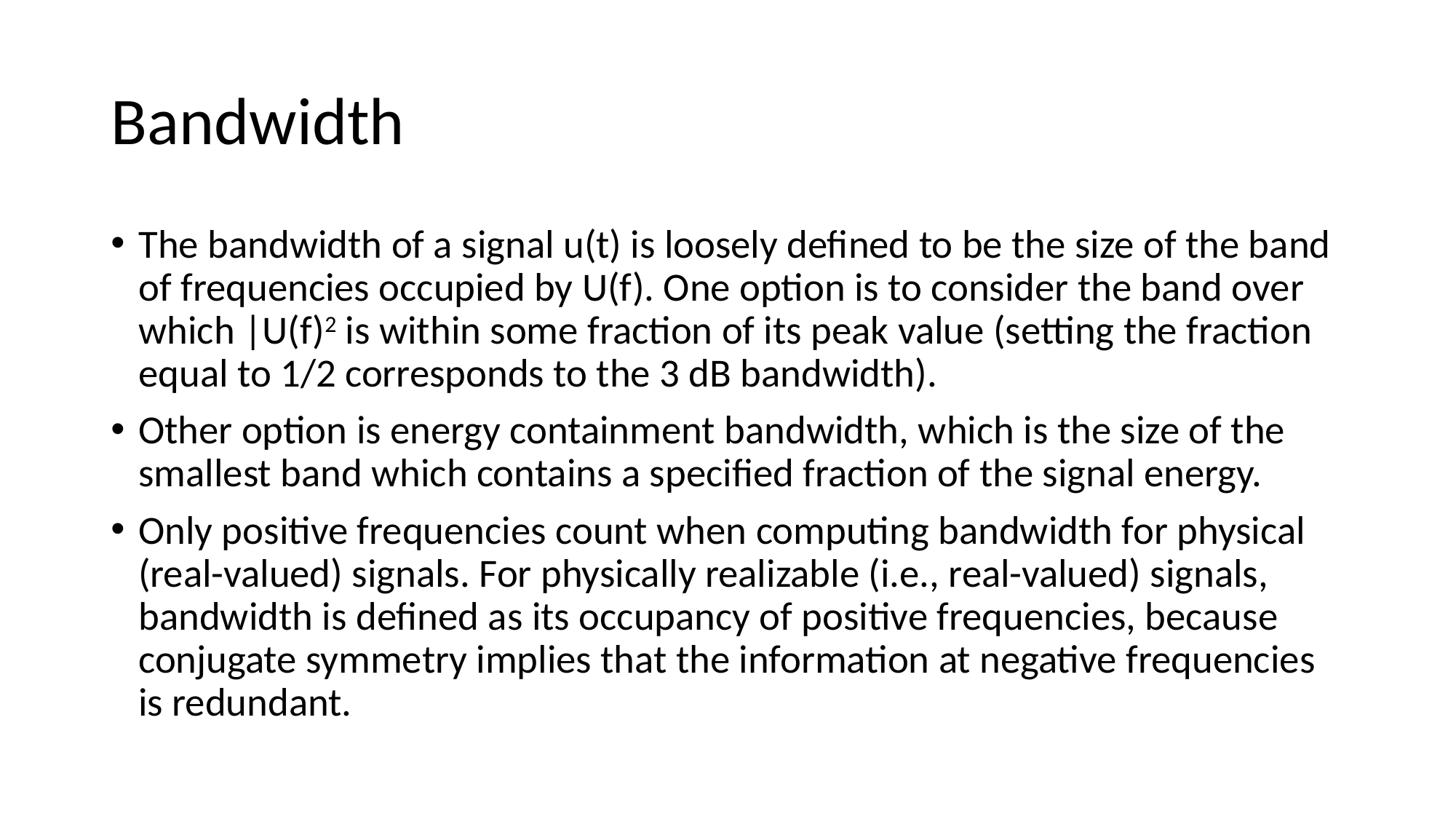

# Bandwidth
The bandwidth of a signal u(t) is loosely defined to be the size of the band of frequencies occupied by U(f). One option is to consider the band over which |U(f)2 is within some fraction of its peak value (setting the fraction equal to 1/2 corresponds to the 3 dB bandwidth).
Other option is energy containment bandwidth, which is the size of the smallest band which contains a specified fraction of the signal energy.
Only positive frequencies count when computing bandwidth for physical (real-valued) signals. For physically realizable (i.e., real-valued) signals, bandwidth is defined as its occupancy of positive frequencies, because conjugate symmetry implies that the information at negative frequencies is redundant.